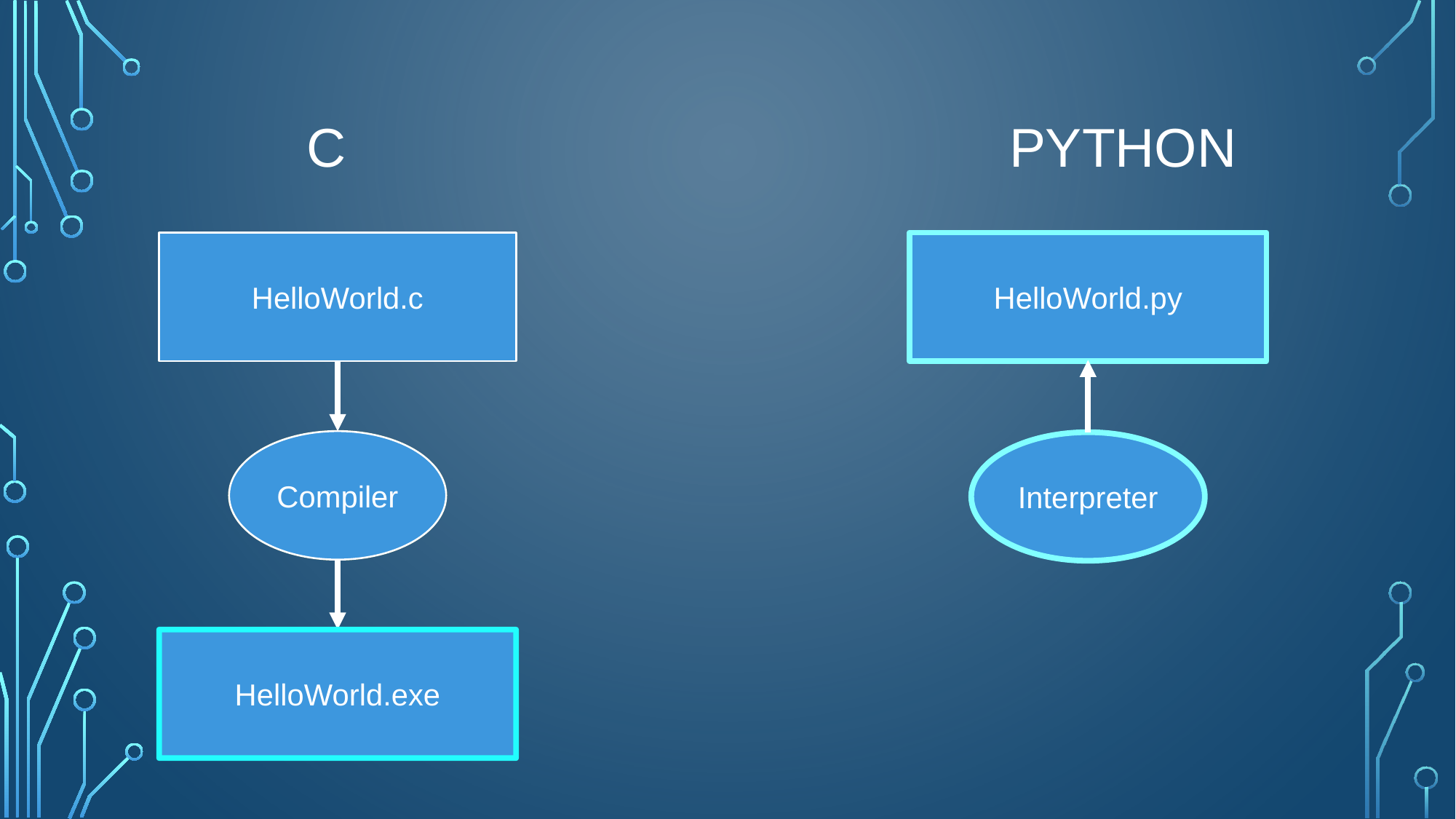

# C                                            Python
HelloWorld.py
HelloWorld.c
HelloWorld.c
Compiler
Compiler
Interpreter
HelloWorld.exe